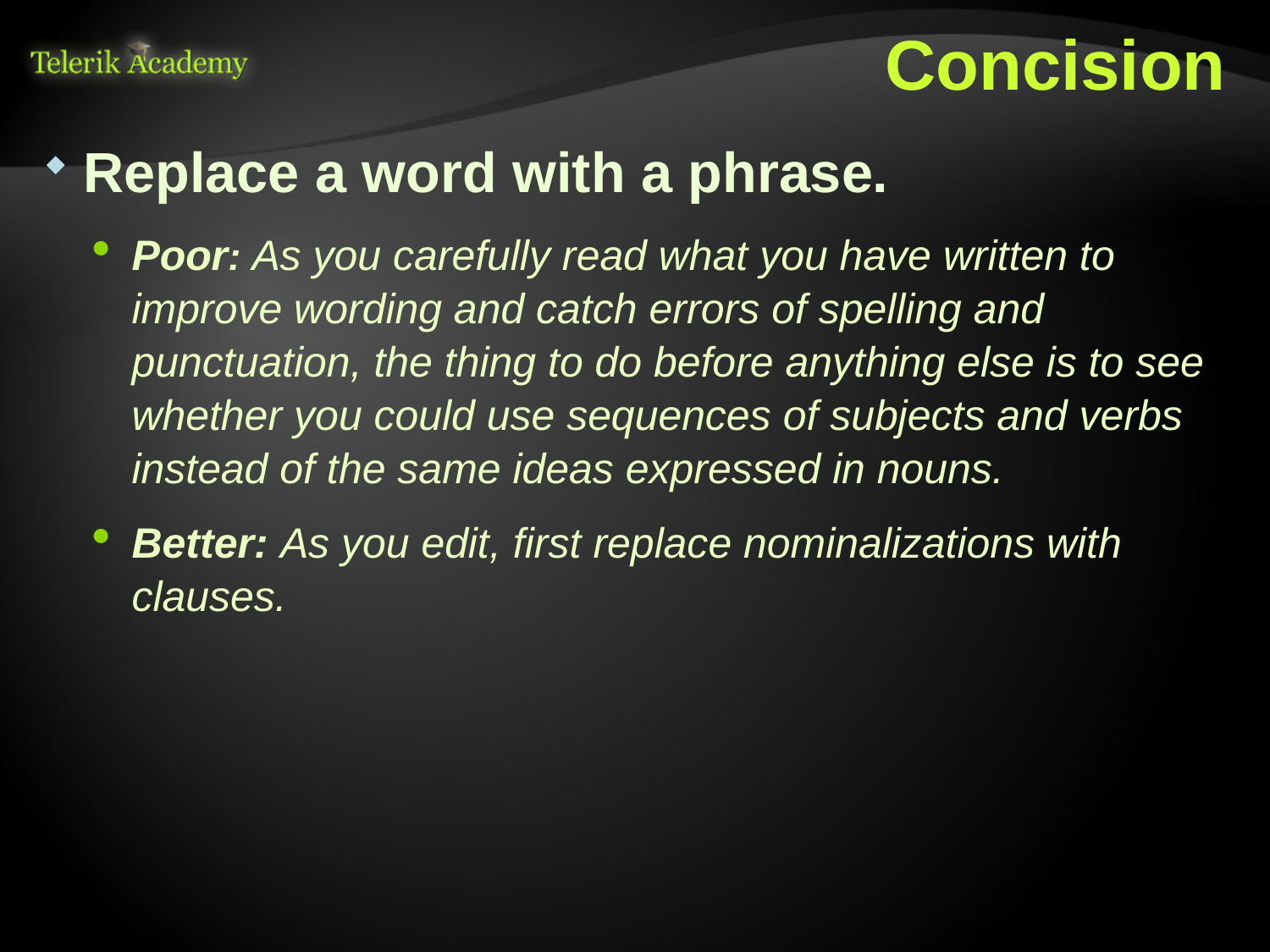

# Concision
Replace a word with a phrase.
Poor: As you carefully read what you have written to improve wording and catch errors of spelling and punctuation, the thing to do before anything else is to see whether you could use sequences of subjects and verbs instead of the same ideas expressed in nouns.
Better: As you edit, first replace nominalizations with clauses.